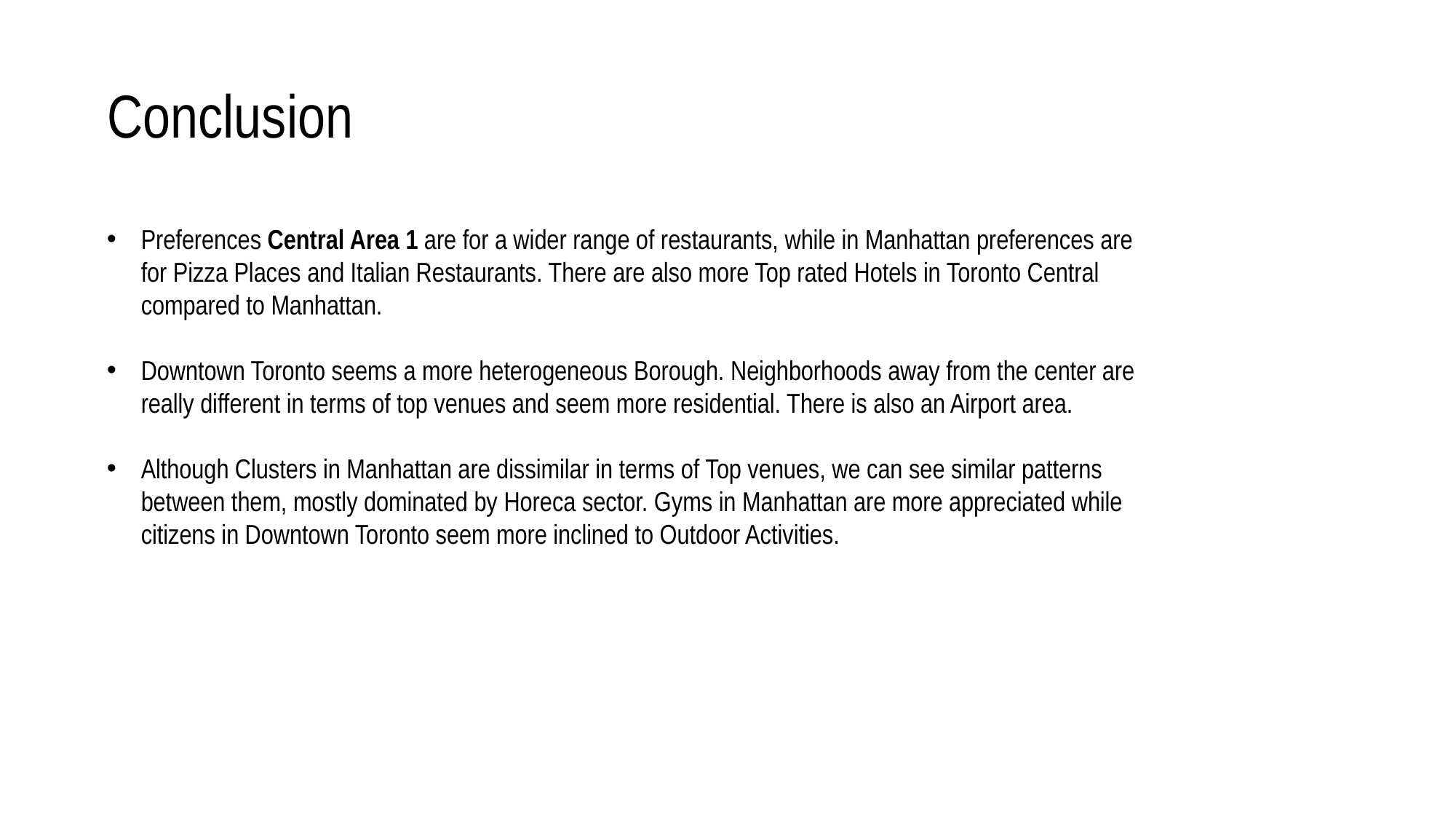

Conclusion
Preferences Central Area 1 are for a wider range of restaurants, while in Manhattan preferences are for Pizza Places and Italian Restaurants. There are also more Top rated Hotels in Toronto Central compared to Manhattan.

Downtown Toronto seems a more heterogeneous Borough. Neighborhoods away from the center are really different in terms of top venues and seem more residential. There is also an Airport area.

Although Clusters in Manhattan are dissimilar in terms of Top venues, we can see similar patterns between them, mostly dominated by Horeca sector. Gyms in Manhattan are more appreciated while citizens in Downtown Toronto seem more inclined to Outdoor Activities.